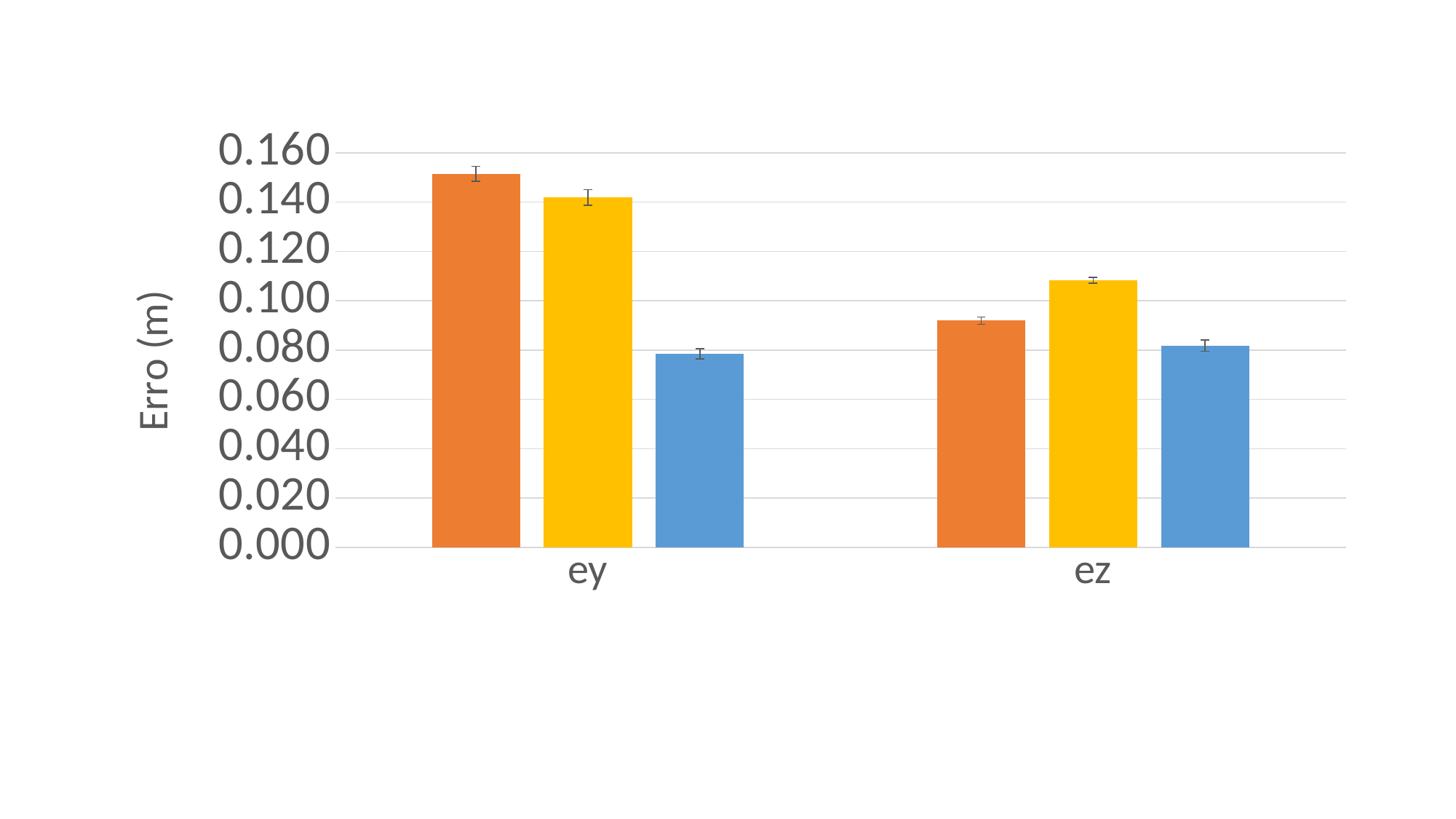

### Chart

| Category |  |  |  |
|---|---|---|---|
| ey | 0.15153368 | 0.14195257 | 0.078481145 |
| ez | 0.091967753 | 0.10828654 | 0.08181978300000001 |